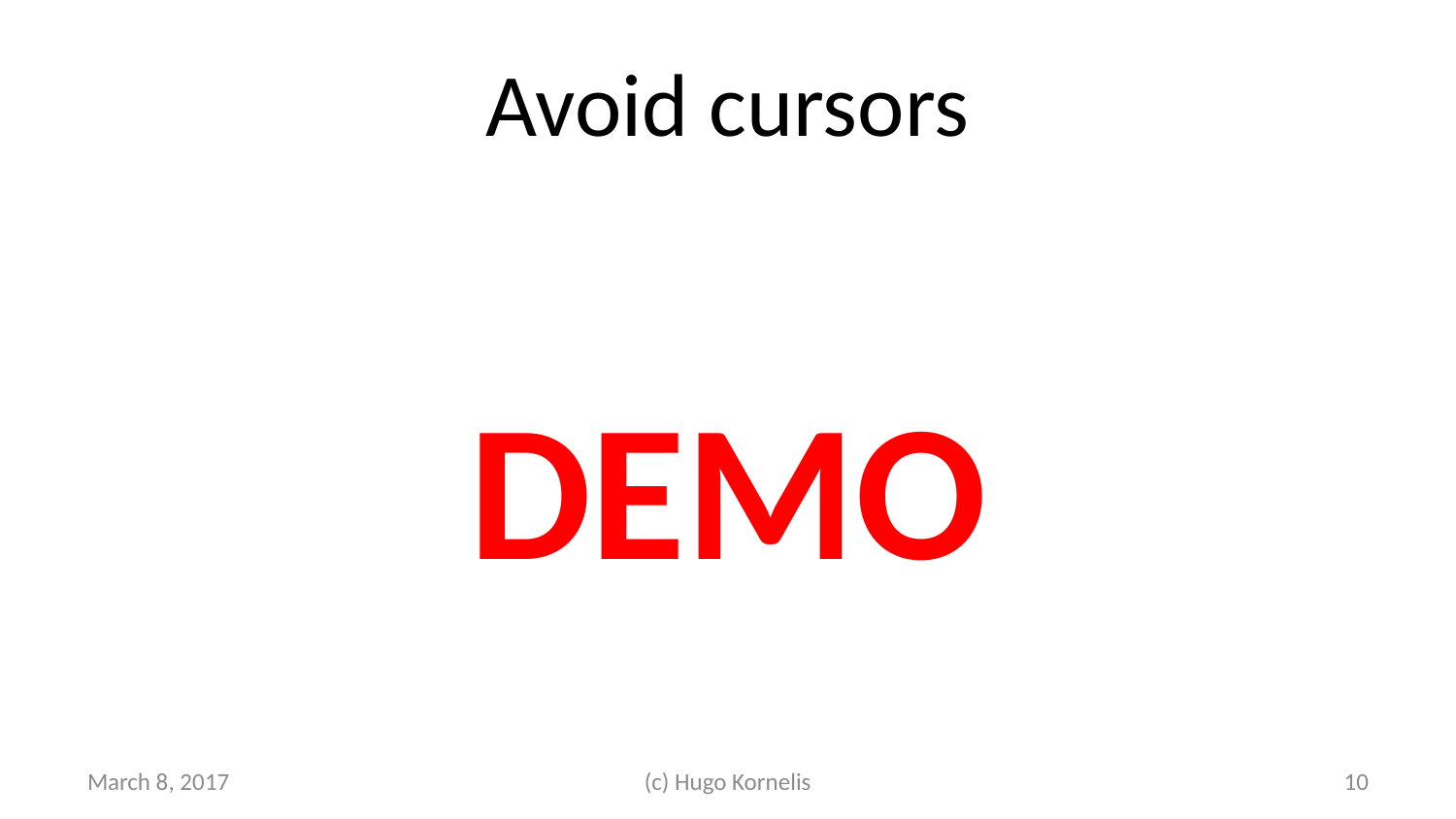

# Avoid cursors
DEMO
March 8, 2017
(c) Hugo Kornelis
10